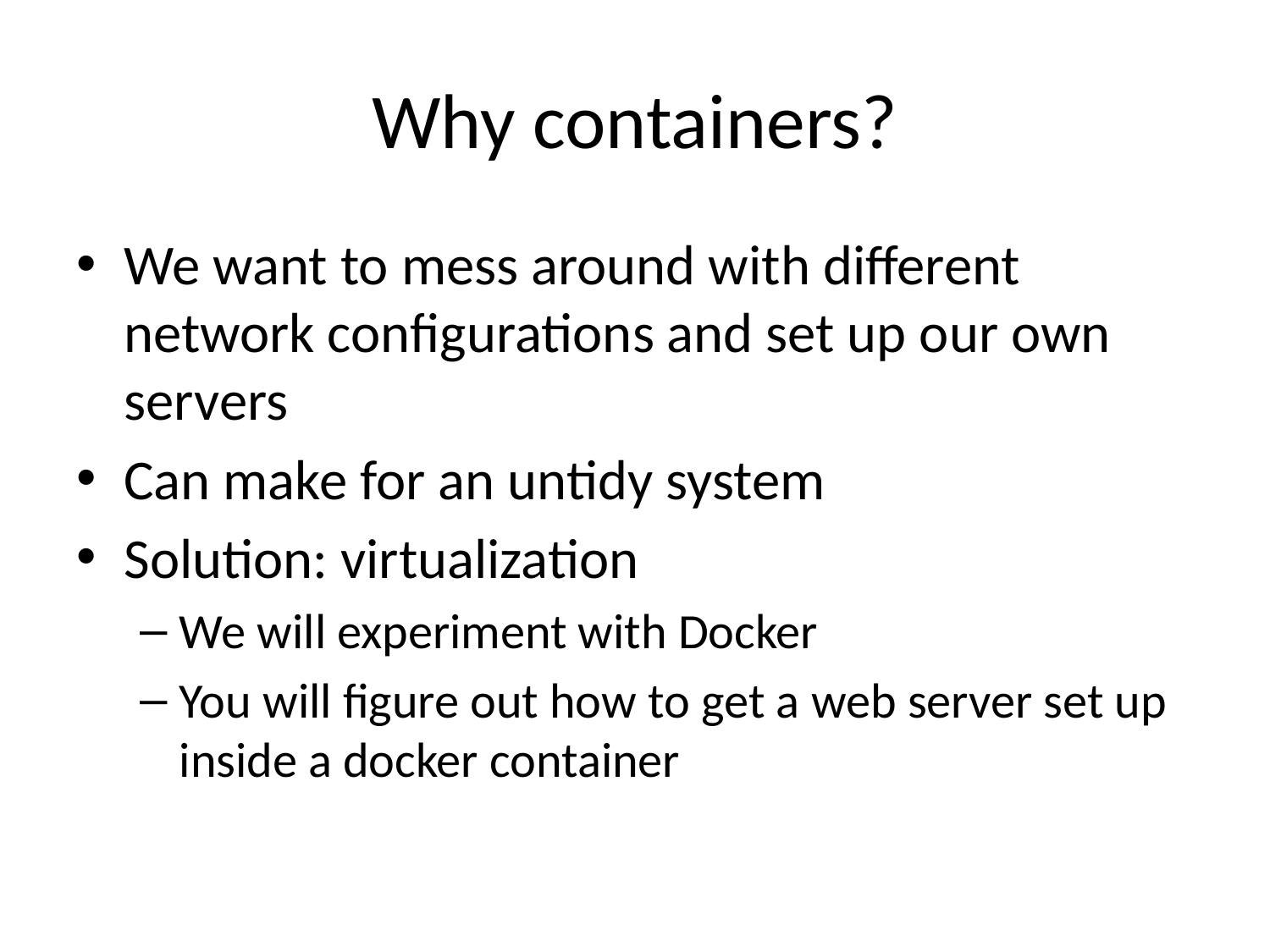

# Why containers?
We want to mess around with different network configurations and set up our own servers
Can make for an untidy system
Solution: virtualization
We will experiment with Docker
You will figure out how to get a web server set up inside a docker container